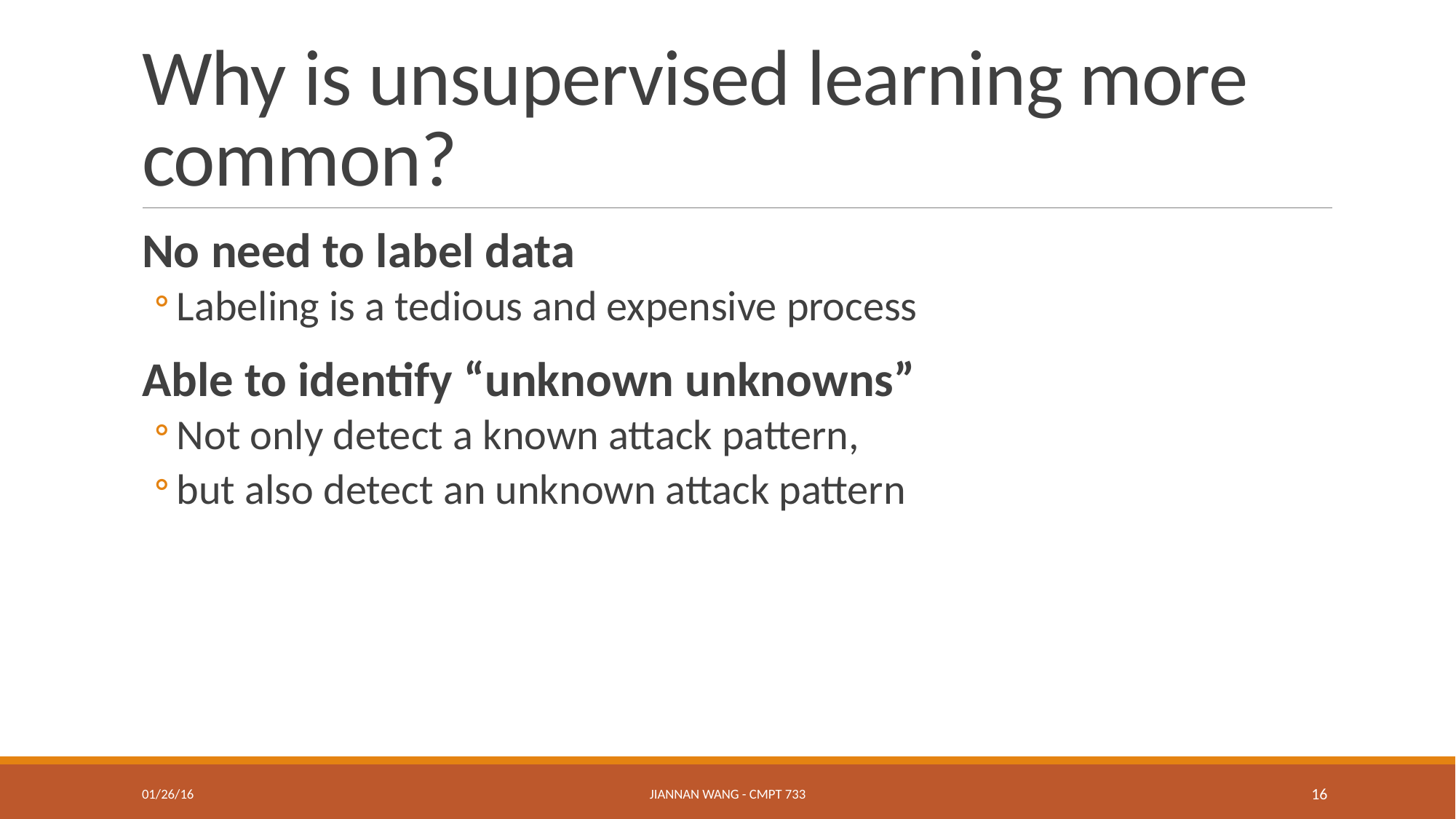

# Why is unsupervised learning more common?
No need to label data
Labeling is a tedious and expensive process
Able to identify “unknown unknowns”
Not only detect a known attack pattern,
but also detect an unknown attack pattern

01/26/16
Jiannan Wang - CMPT 733
16